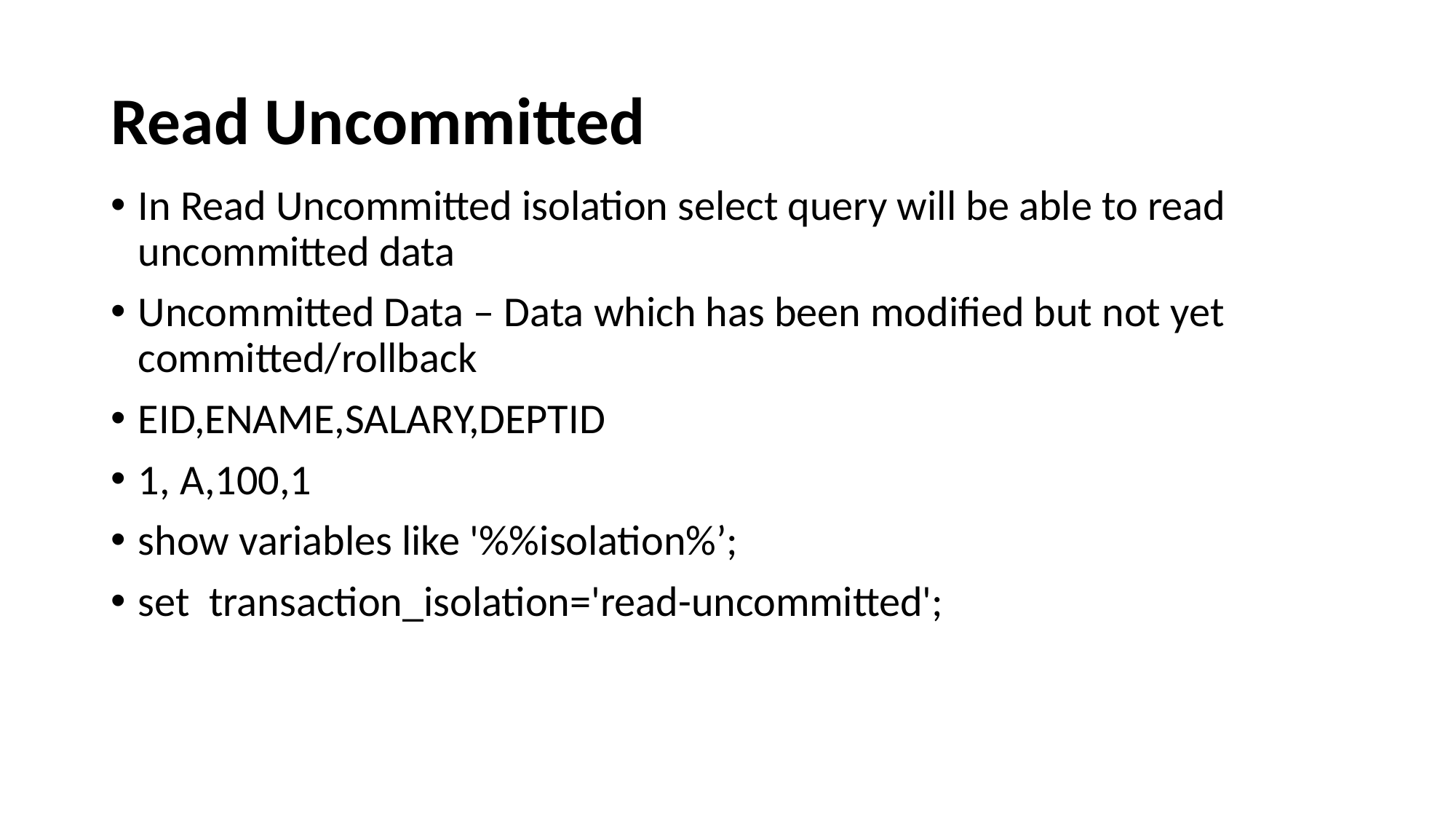

# Read Uncommitted
In Read Uncommitted isolation select query will be able to read uncommitted data
Uncommitted Data – Data which has been modified but not yet committed/rollback
EID,ENAME,SALARY,DEPTID
1, A,100,1
show variables like '%%isolation%’;
set  transaction_isolation='read-uncommitted';